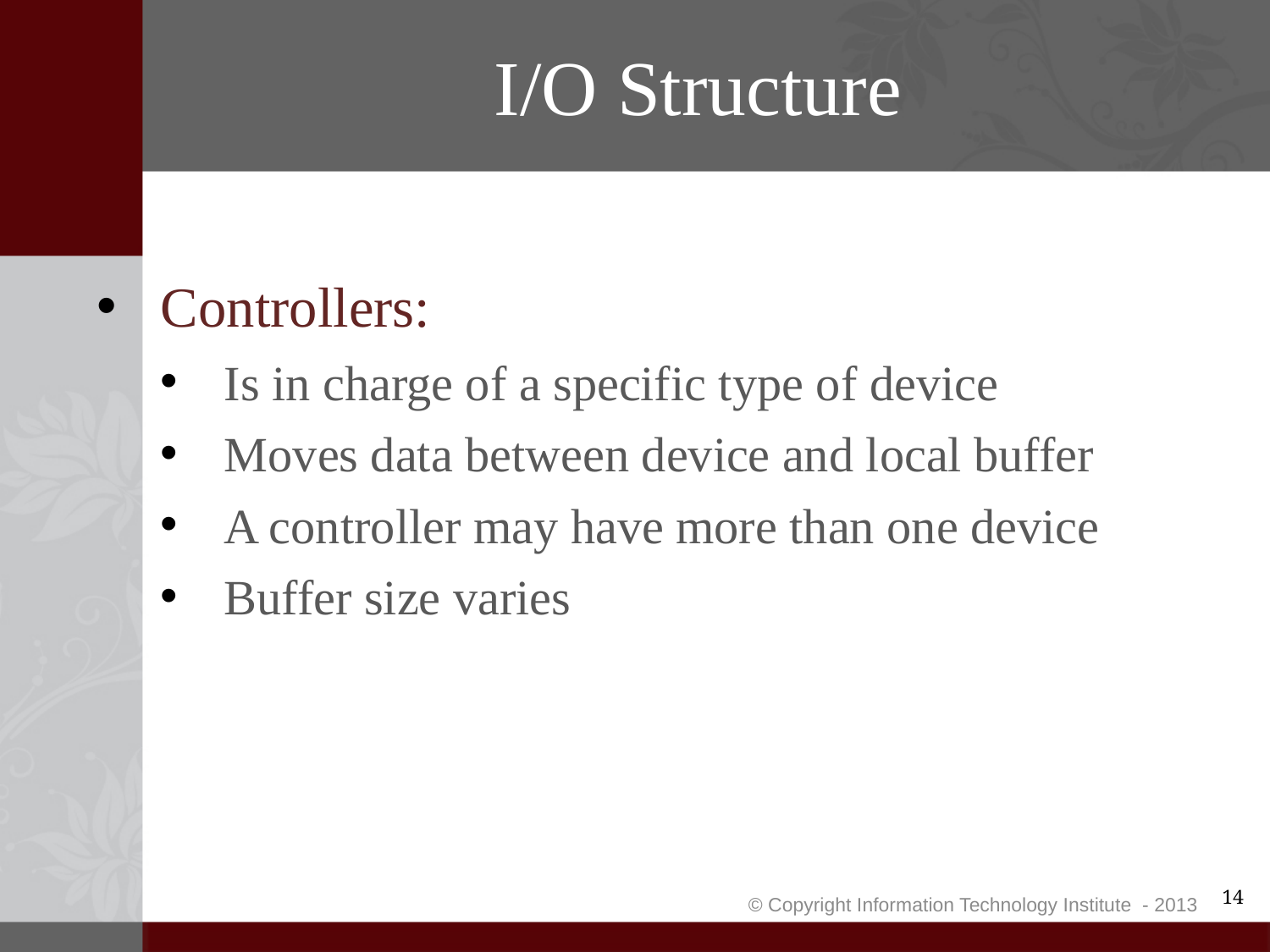

# I/O Structure
Controllers:
Is in charge of a specific type of device
Moves data between device and local buffer
A controller may have more than one device
Buffer size varies